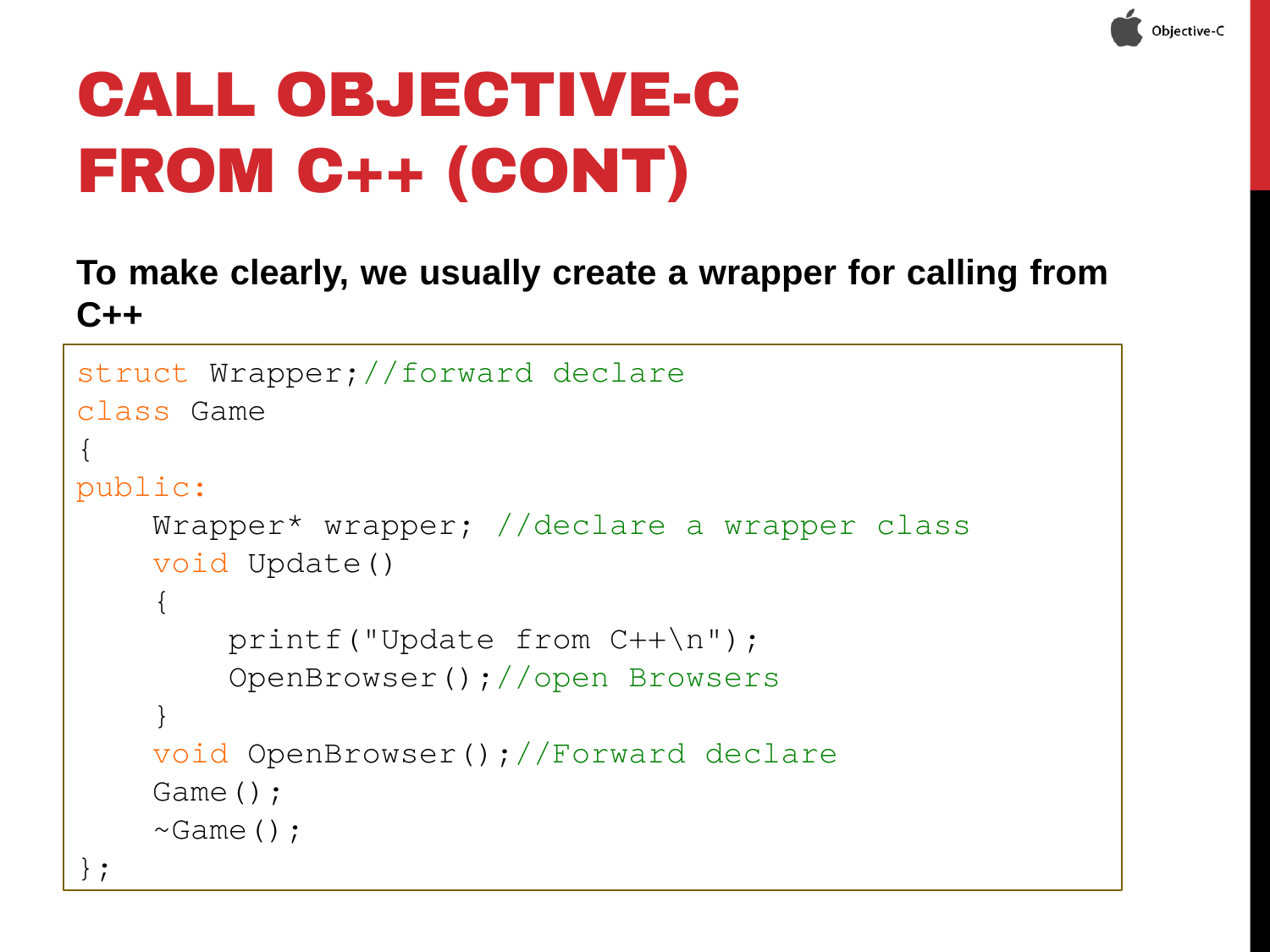

# Call Objective-C from C++ (CONT)
To make clearly, we usually create a wrapper for calling from C++

struct Wrapper;//forward declare
class Game
{
public:
    Wrapper* wrapper; //declare a wrapper class
    void Update()
    {
        printf("Update from C++\n");
        OpenBrowser();//open Browsers
    }
    void OpenBrowser();//Forward declare
    Game();
    ~Game();
};